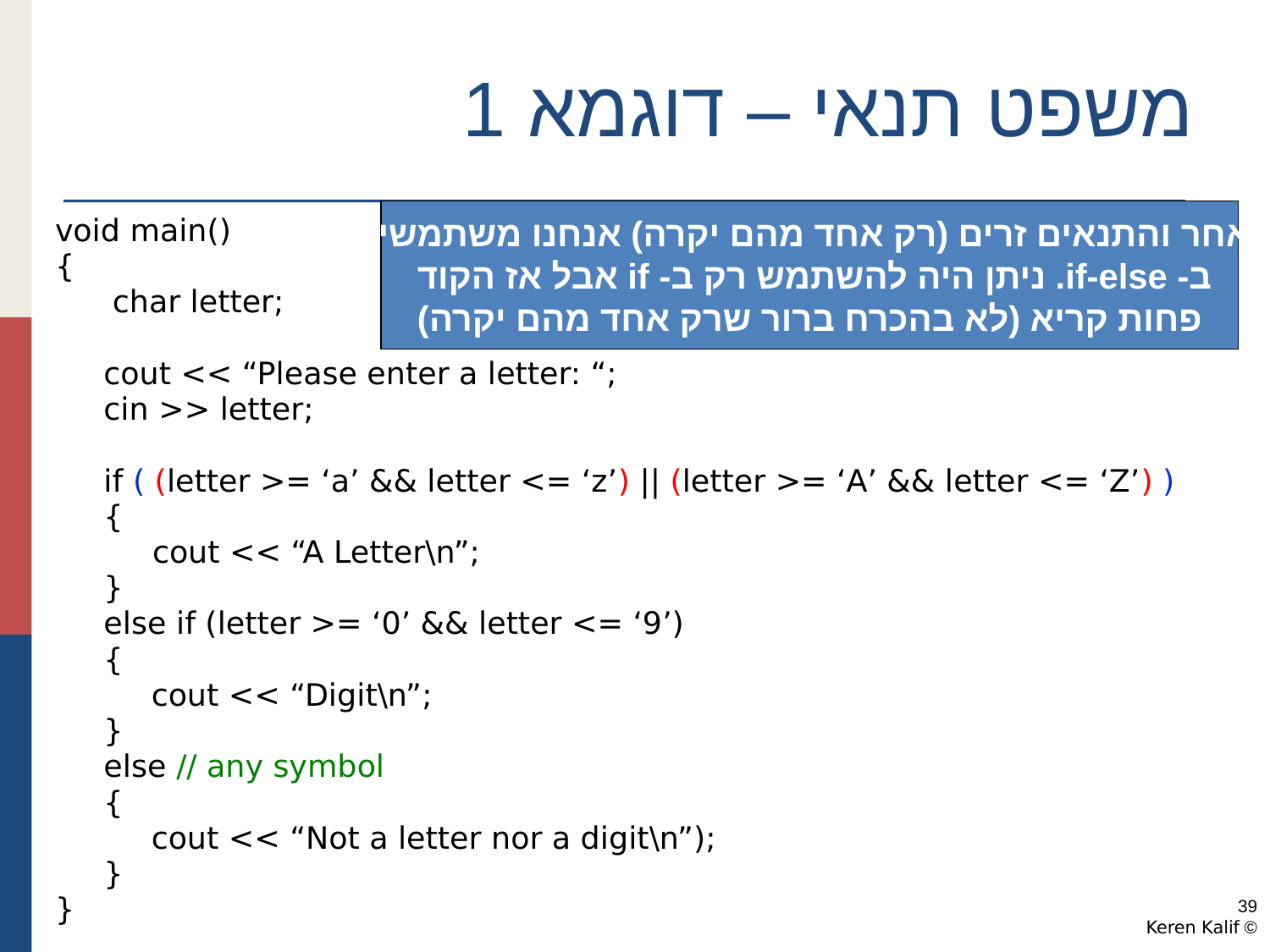

# משפט תנאי – דוגמא 1
מאחר והתנאים זרים (רק אחד מהם יקרה) אנחנו משתמשים
ב- if-else. ניתן היה להשתמש רק ב- if אבל אז הקוד
פחות קריא (לא בהכרח ברור שרק אחד מהם יקרה)
void main()
{
	 char letter;

     cout << “Please enter a letter: “;
     cin >> letter;

     if ( (letter >= ‘a’ && letter <= ‘z’) || (letter >= ‘A’ && letter <= ‘Z’) )
     {
          cout << “A Letter\n”;
     }
     else if (letter >= ‘0’ && letter <= ‘9’)
     {
	     cout << “Digit\n”;
     }
     else // any symbol
     {
	     cout << “Not a letter nor a digit\n”);
     }
}
39
© Keren Kalif